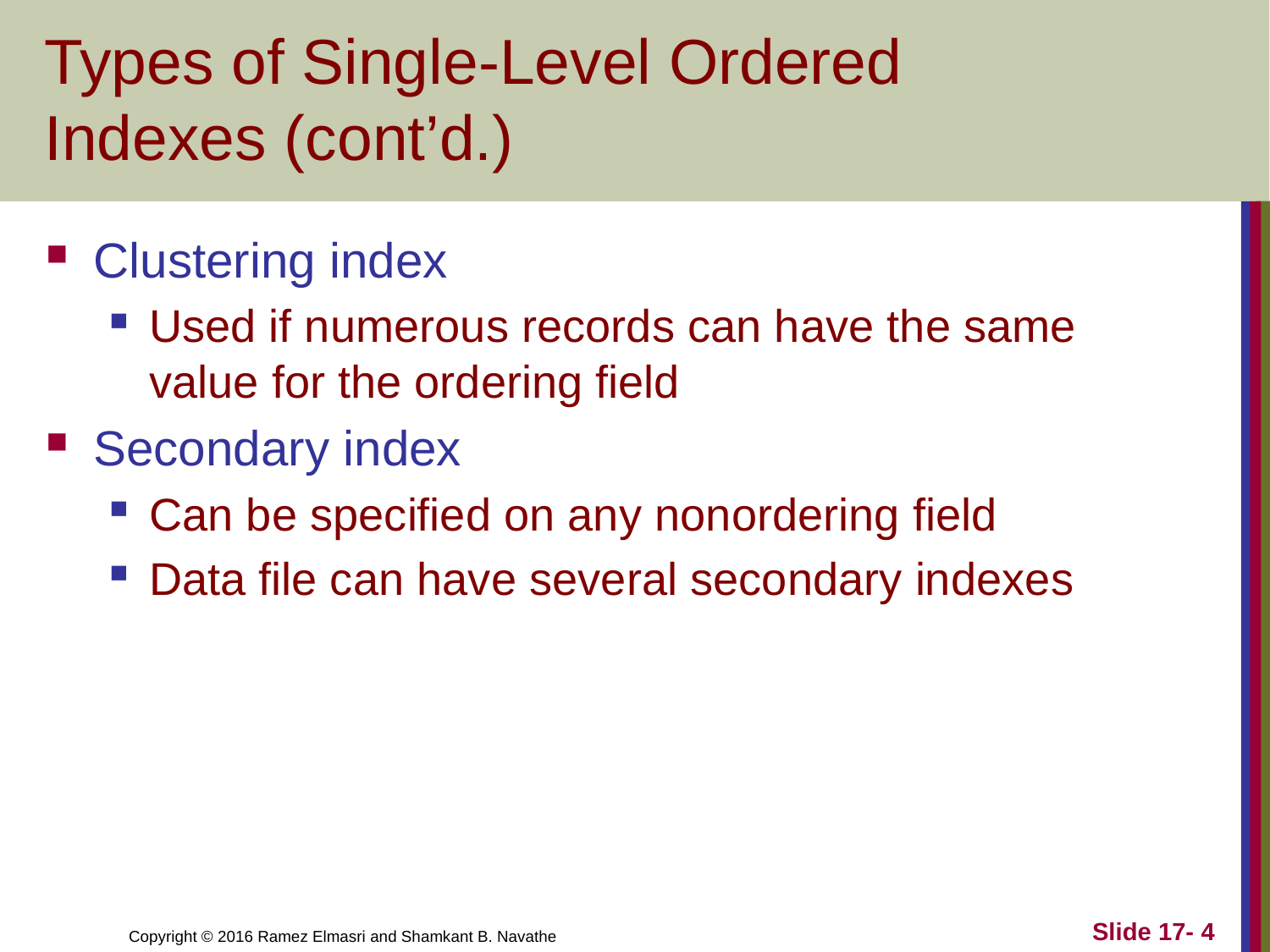

# Types of Single-Level Ordered Indexes (cont’d.)
Clustering index
Used if numerous records can have the same value for the ordering field
Secondary index
Can be specified on any nonordering field
Data file can have several secondary indexes
Slide 17- 4